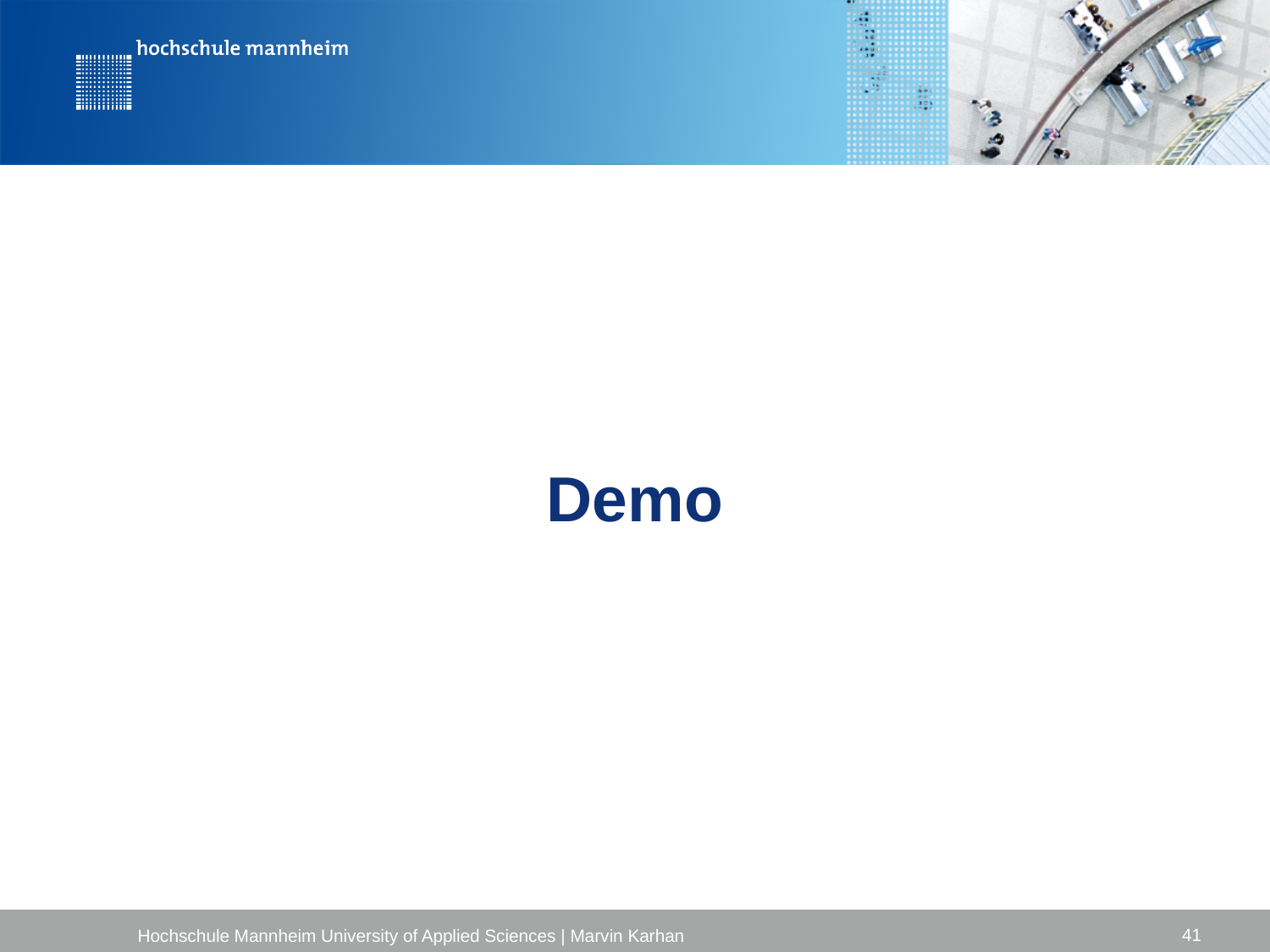

# Demo

41
Hochschule Mannheim University of Applied Sciences | Marvin Karhan